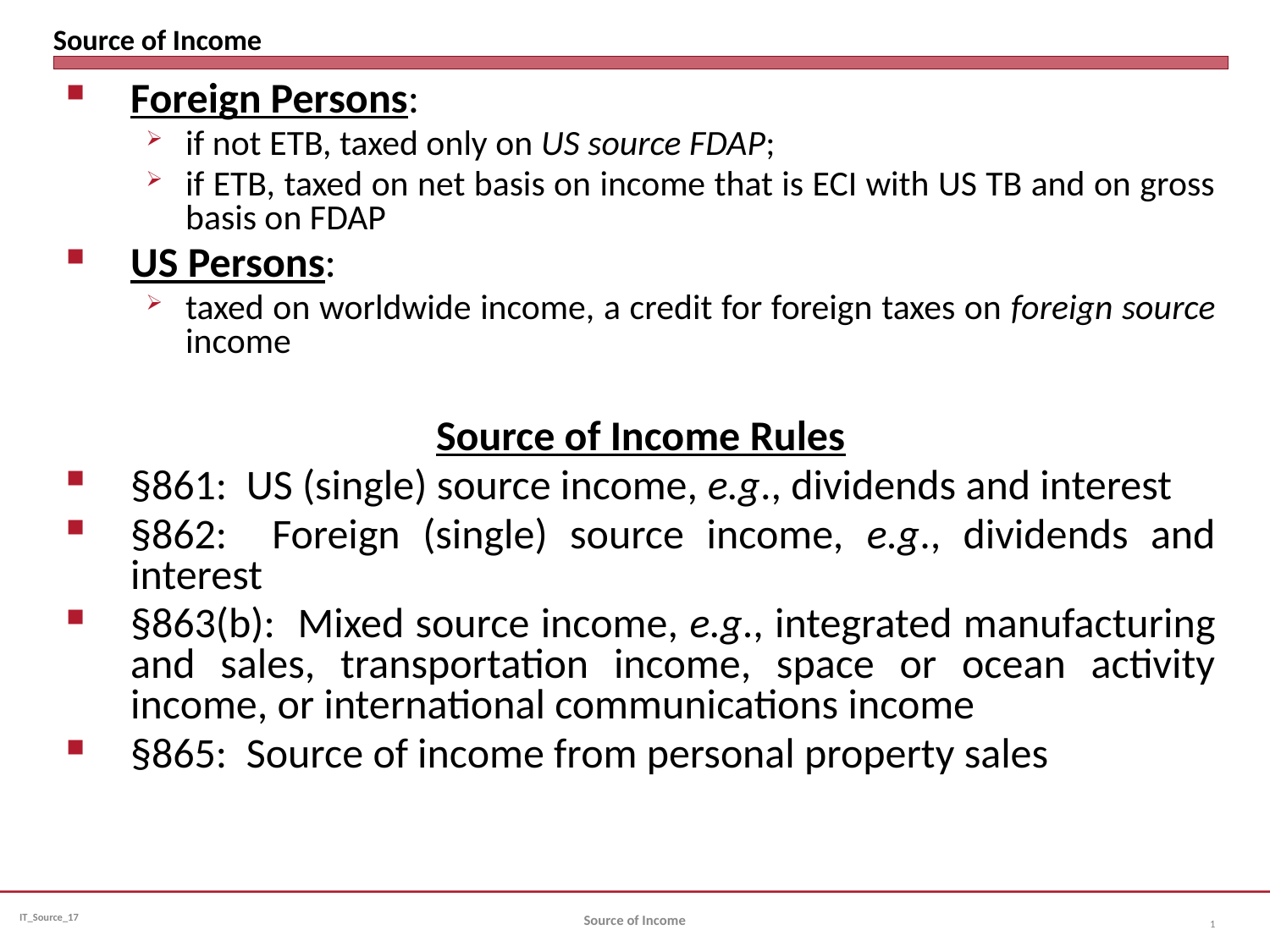

# Source of Income
Foreign Persons:
if not ETB, taxed only on US source FDAP;
if ETB, taxed on net basis on income that is ECI with US TB and on gross basis on FDAP
US Persons:
taxed on worldwide income, a credit for foreign taxes on foreign source income

Source of Income Rules
§861:  US (single) source income, e.g., dividends and interest
§862:  Foreign (single) source income, e.g., dividends and interest
§863(b):  Mixed source income, e.g., integrated manufacturing and sales, transportation income, space or ocean activity income, or international communications income
§865:  Source of income from personal property sales
Source of Income
1